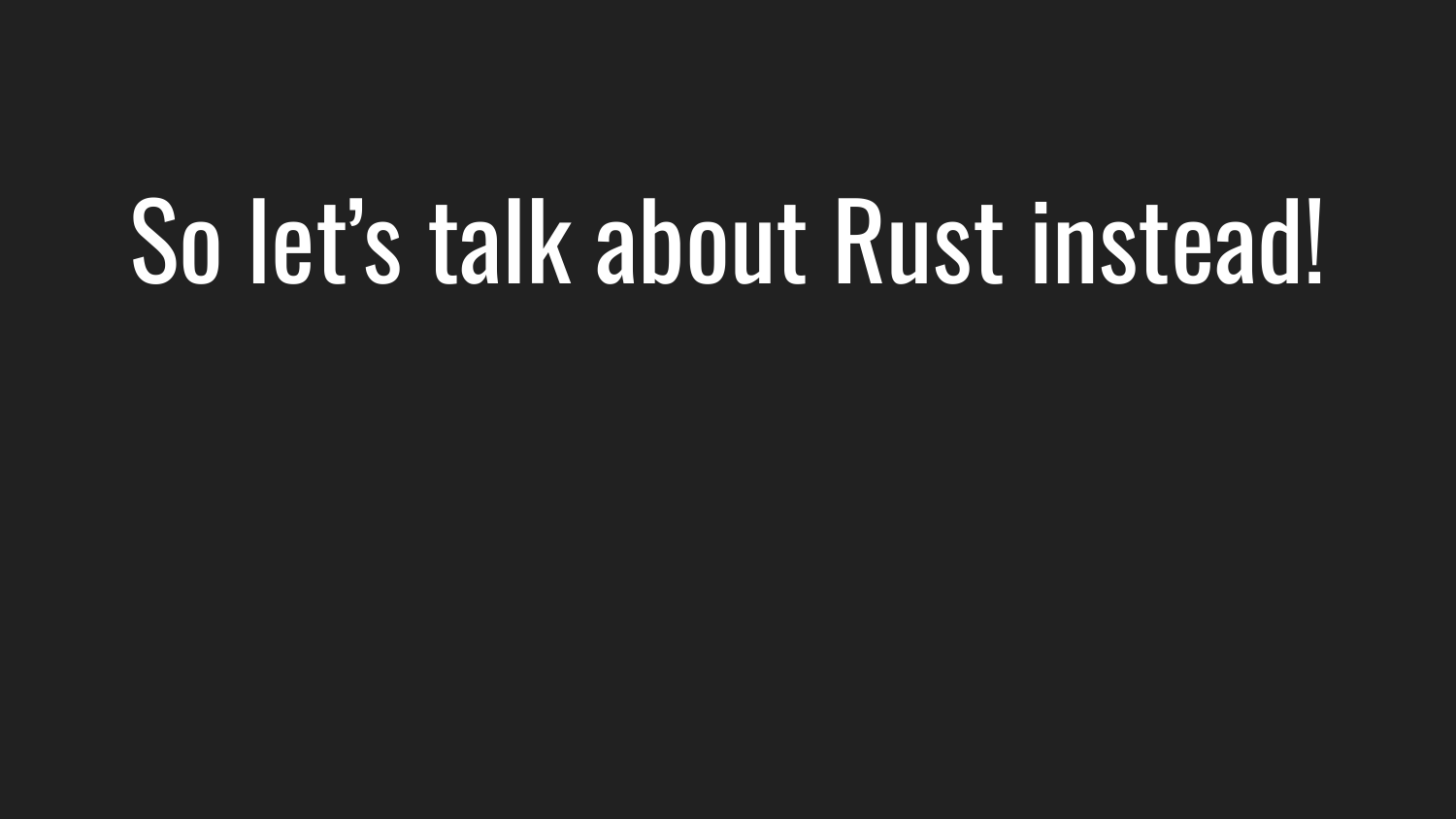

# So let’s talk about Rust instead!